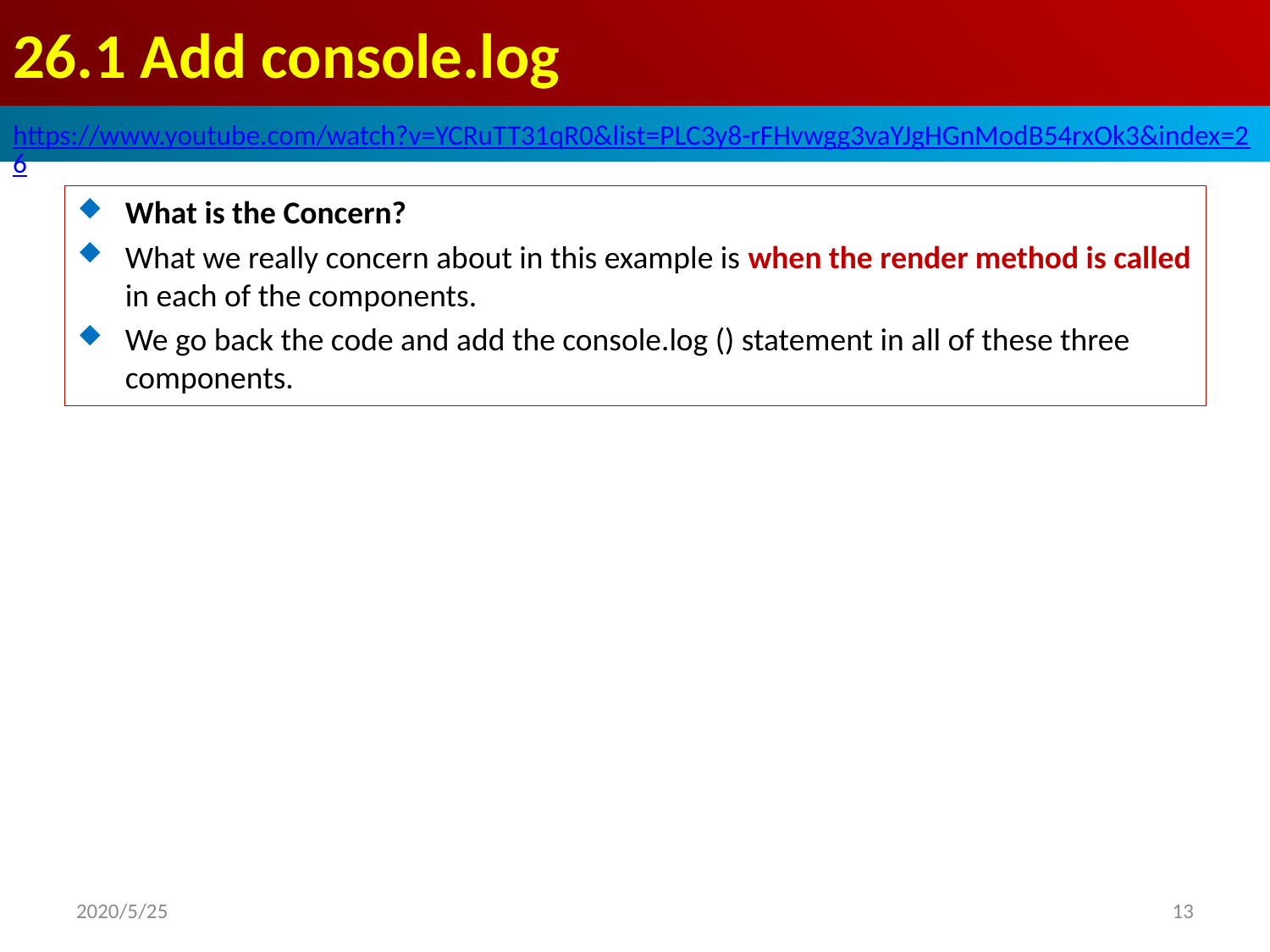

# 26.1 Add console.log
https://www.youtube.com/watch?v=YCRuTT31qR0&list=PLC3y8-rFHvwgg3vaYJgHGnModB54rxOk3&index=26
What is the Concern?
What we really concern about in this example is when the render method is called in each of the components.
We go back the code and add the console.log () statement in all of these three components.
2020/5/25
13